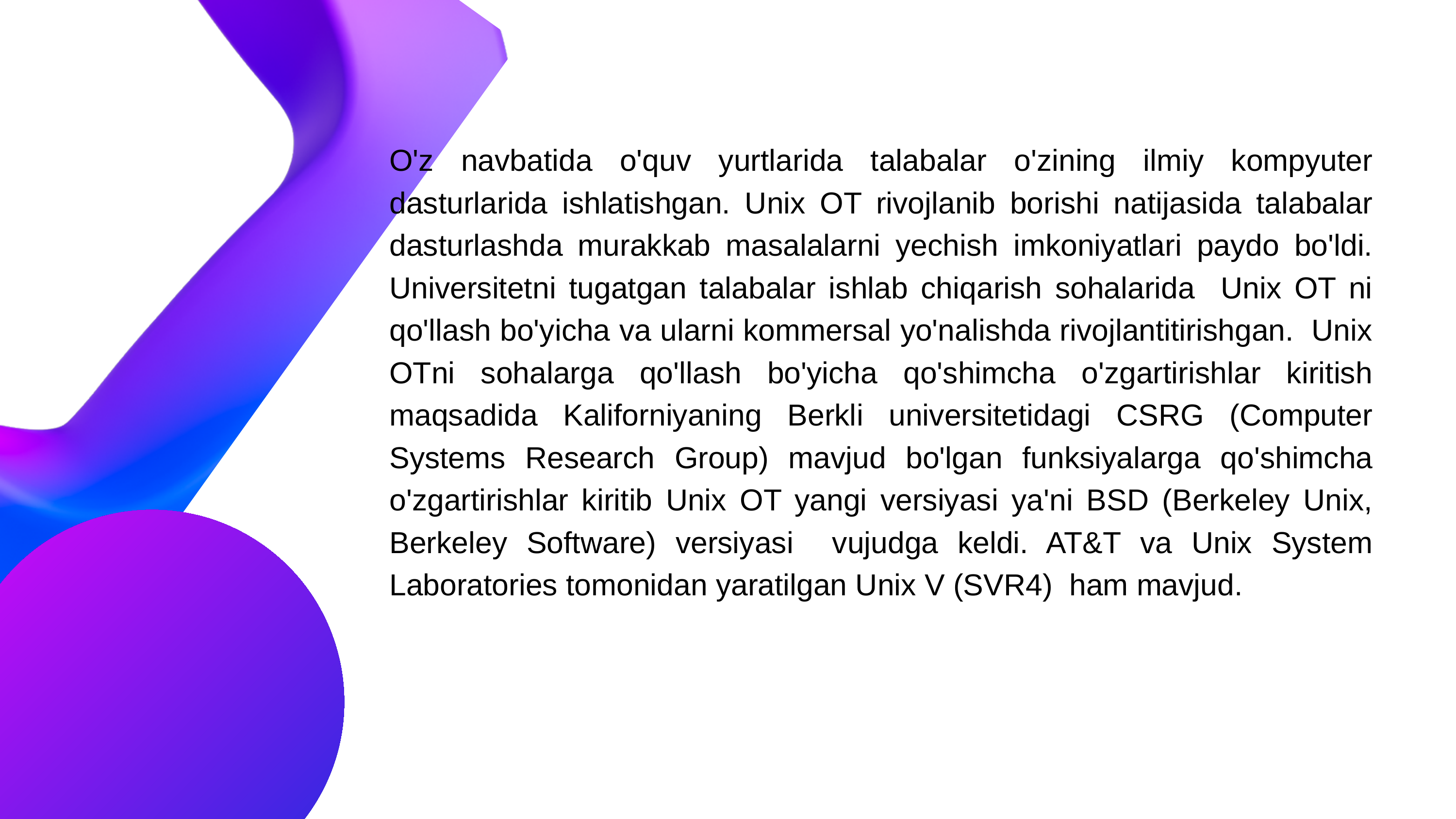

O'z navbatida o'quv yurtlarida talabalar o'zining ilmiy kompyuter dasturlarida ishlatishgan. Unix OT rivojlanib borishi natijasida talabalar dasturlashda murakkab masalalarni yechish imkoniyatlari paydo bo'ldi. Universitetni tugatgan talabalar ishlab chiqarish sohalarida  Unix OT ni qo'llash bo'yicha va ularni kommersal yo'nalishda rivojlantitirishgan.  Unix OTni sohalarga qo'llash bo'yicha qo'shimcha o'zgartirishlar kiritish maqsadida Kaliforniyaning Berkli universitetidagi CSRG (Computer Systems Research Group) mavjud bo'lgan funksiyalarga qo'shimcha o'zgartirishlar kiritib Unix OT yangi versiyasi ya'ni BSD (Berkeley Unix, Berkeley Software) versiyasi  vujudga keldi. AT&T va Unix System Laboratories tomonidan yaratilgan Unix V (SVR4)  ham mavjud.